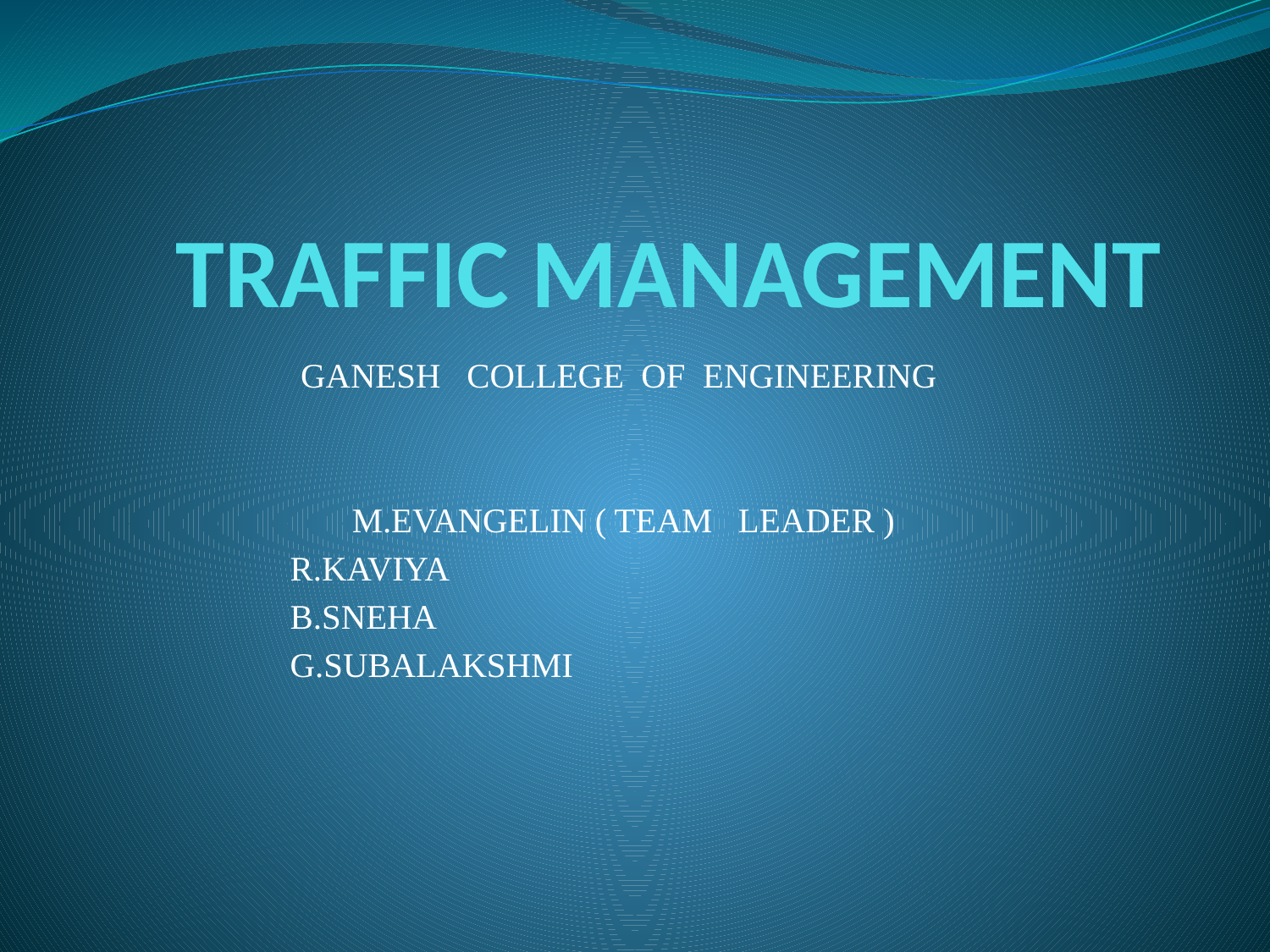

# TRAFFIC MANAGEMENT
           GANESH   COLLEGE  OF  ENGINEERING

            M.EVANGELIN ( TEAM   LEADER )
                              R.KAVIYA
                              B.SNEHA
                              G.SUBALAKSHMI